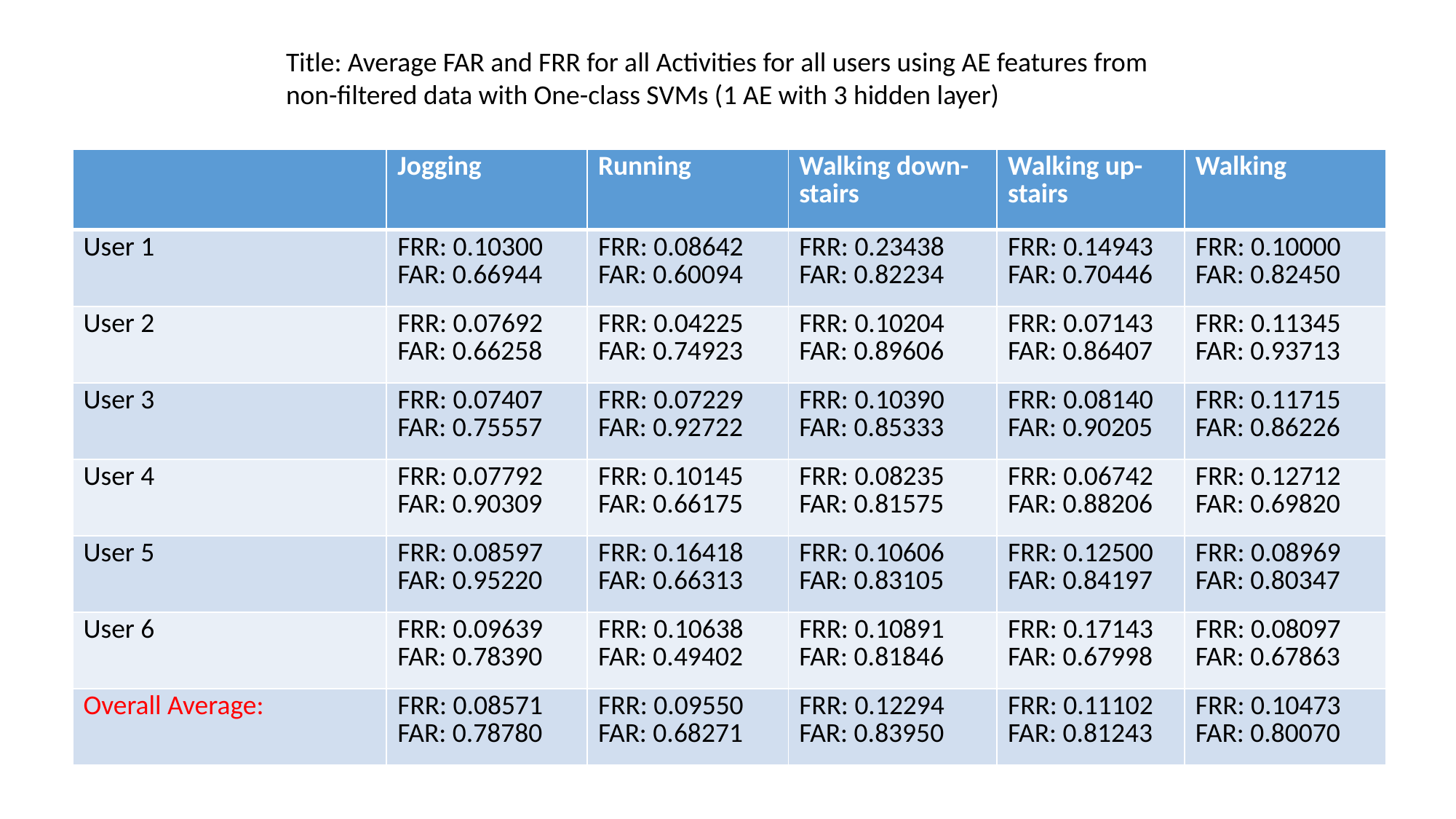

Title: Average FAR and FRR for all Activities for all users using AE features from non-filtered data with One-class SVMs (1 AE with 3 hidden layer)
|  | Jogging | Running | Walking down-stairs | Walking up-stairs | Walking |
| --- | --- | --- | --- | --- | --- |
| User 1 | FRR: 0.10300 FAR: 0.66944 | FRR: 0.08642 FAR: 0.60094 | FRR: 0.23438 FAR: 0.82234 | FRR: 0.14943 FAR: 0.70446 | FRR: 0.10000 FAR: 0.82450 |
| User 2 | FRR: 0.07692 FAR: 0.66258 | FRR: 0.04225 FAR: 0.74923 | FRR: 0.10204 FAR: 0.89606 | FRR: 0.07143 FAR: 0.86407 | FRR: 0.11345 FAR: 0.93713 |
| User 3 | FRR: 0.07407 FAR: 0.75557 | FRR: 0.07229 FAR: 0.92722 | FRR: 0.10390 FAR: 0.85333 | FRR: 0.08140 FAR: 0.90205 | FRR: 0.11715 FAR: 0.86226 |
| User 4 | FRR: 0.07792 FAR: 0.90309 | FRR: 0.10145 FAR: 0.66175 | FRR: 0.08235 FAR: 0.81575 | FRR: 0.06742 FAR: 0.88206 | FRR: 0.12712 FAR: 0.69820 |
| User 5 | FRR: 0.08597 FAR: 0.95220 | FRR: 0.16418 FAR: 0.66313 | FRR: 0.10606 FAR: 0.83105 | FRR: 0.12500 FAR: 0.84197 | FRR: 0.08969 FAR: 0.80347 |
| User 6 | FRR: 0.09639 FAR: 0.78390 | FRR: 0.10638 FAR: 0.49402 | FRR: 0.10891 FAR: 0.81846 | FRR: 0.17143 FAR: 0.67998 | FRR: 0.08097 FAR: 0.67863 |
| Overall Average: | FRR: 0.08571 FAR: 0.78780 | FRR: 0.09550 FAR: 0.68271 | FRR: 0.12294 FAR: 0.83950 | FRR: 0.11102 FAR: 0.81243 | FRR: 0.10473 FAR: 0.80070 |